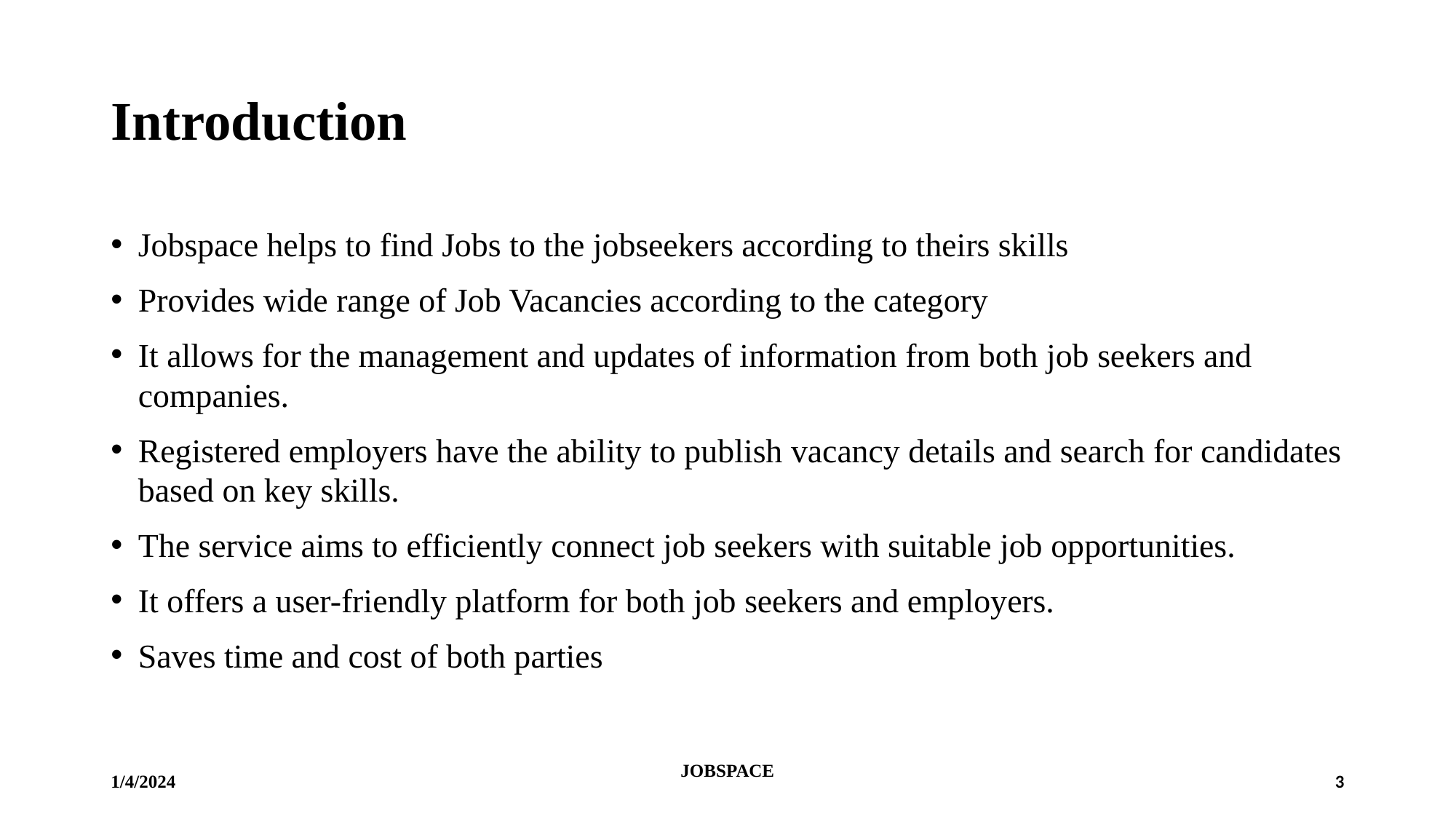

# Introduction
Jobspace helps to find Jobs to the jobseekers according to theirs skills
Provides wide range of Job Vacancies according to the category
It allows for the management and updates of information from both job seekers and companies.
Registered employers have the ability to publish vacancy details and search for candidates based on key skills.
The service aims to efficiently connect job seekers with suitable job opportunities.
It offers a user-friendly platform for both job seekers and employers.
Saves time and cost of both parties
1/4/2024
JOBSPACE

3